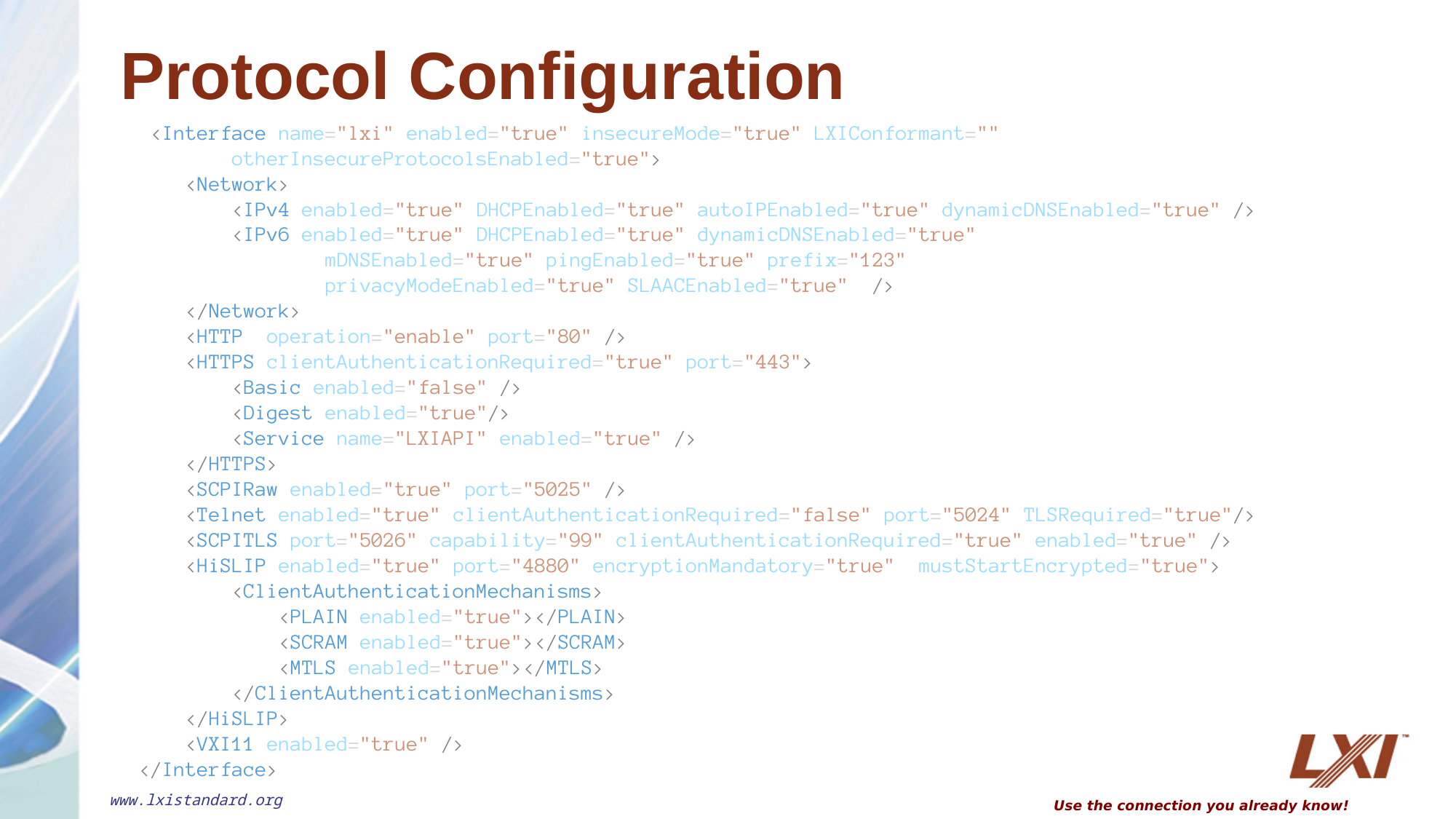

# Protocol Configuration
     <Interface name="lxi" enabled="true" insecureMode="true" LXIConformant=""
            otherInsecureProtocolsEnabled="true">
        <Network>
            <IPv4 enabled="true" DHCPEnabled="true" autoIPEnabled="true" dynamicDNSEnabled="true" />
            <IPv6 enabled="true" DHCPEnabled="true" dynamicDNSEnabled="true"
                    mDNSEnabled="true" pingEnabled="true" prefix="123"
                    privacyModeEnabled="true" SLAACEnabled="true"  />
        </Network>
        <HTTP  operation="enable" port="80" />
        <HTTPS clientAuthenticationRequired="true" port="443">
            <Basic enabled="false" />
            <Digest enabled="true"/>
            <Service name="LXIAPI" enabled="true" />
        </HTTPS>
        <SCPIRaw enabled="true" port="5025" />
        <Telnet enabled="true" clientAuthenticationRequired="false" port="5024" TLSRequired="true"/>
        <SCPITLS port="5026" capability="99" clientAuthenticationRequired="true" enabled="true" />
        <HiSLIP enabled="true" port="4880" encryptionMandatory="true"  mustStartEncrypted="true">
            <ClientAuthenticationMechanisms>
                <PLAIN enabled="true"></PLAIN>
                <SCRAM enabled="true"></SCRAM>
                <MTLS enabled="true"></MTLS>
            </ClientAuthenticationMechanisms>
        </HiSLIP>
        <VXI11 enabled="true" />
    </Interface>